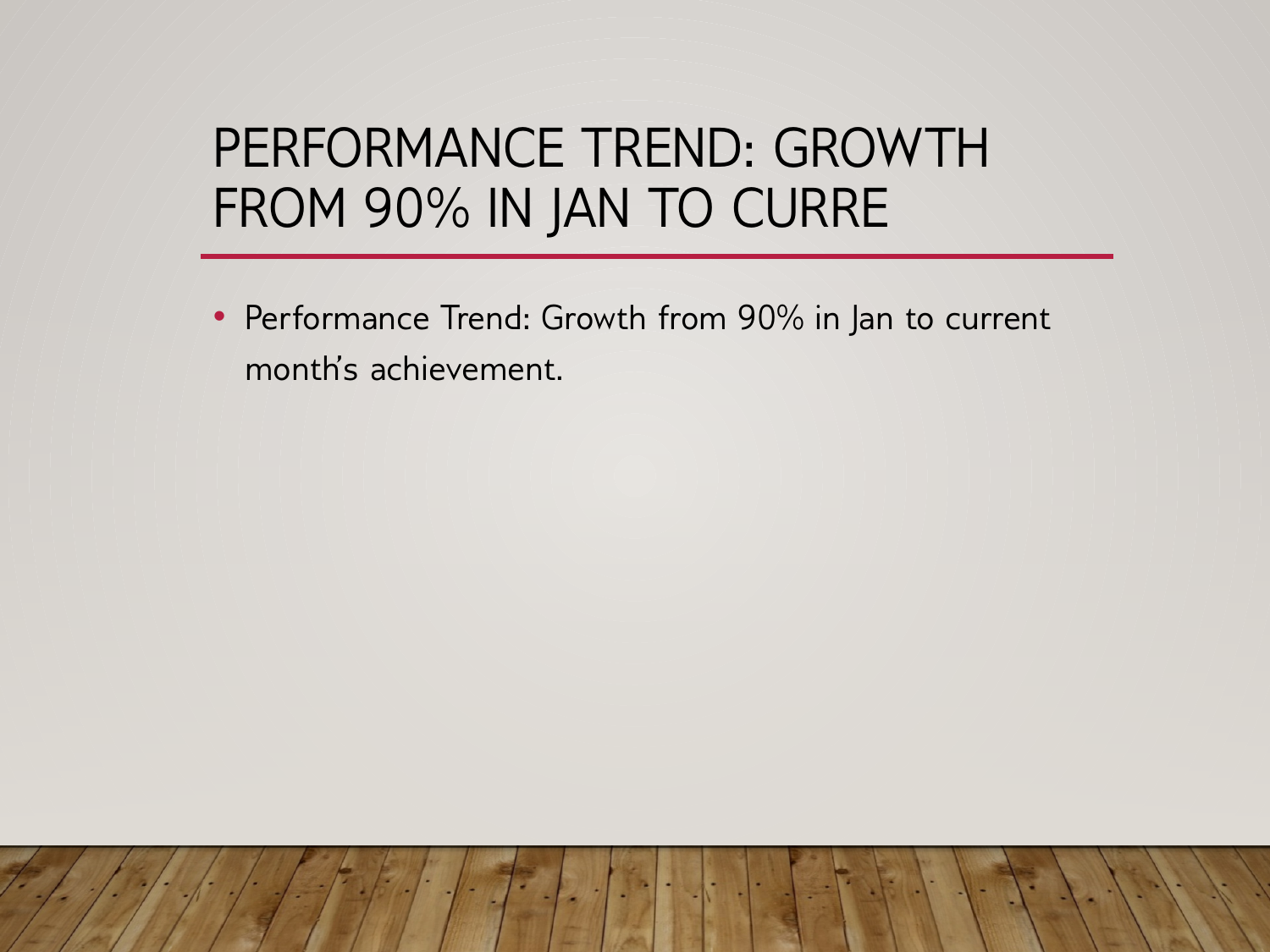

# Performance Trend: Growth from 90% in Jan to curre
Performance Trend: Growth from 90% in Jan to current month’s achievement.